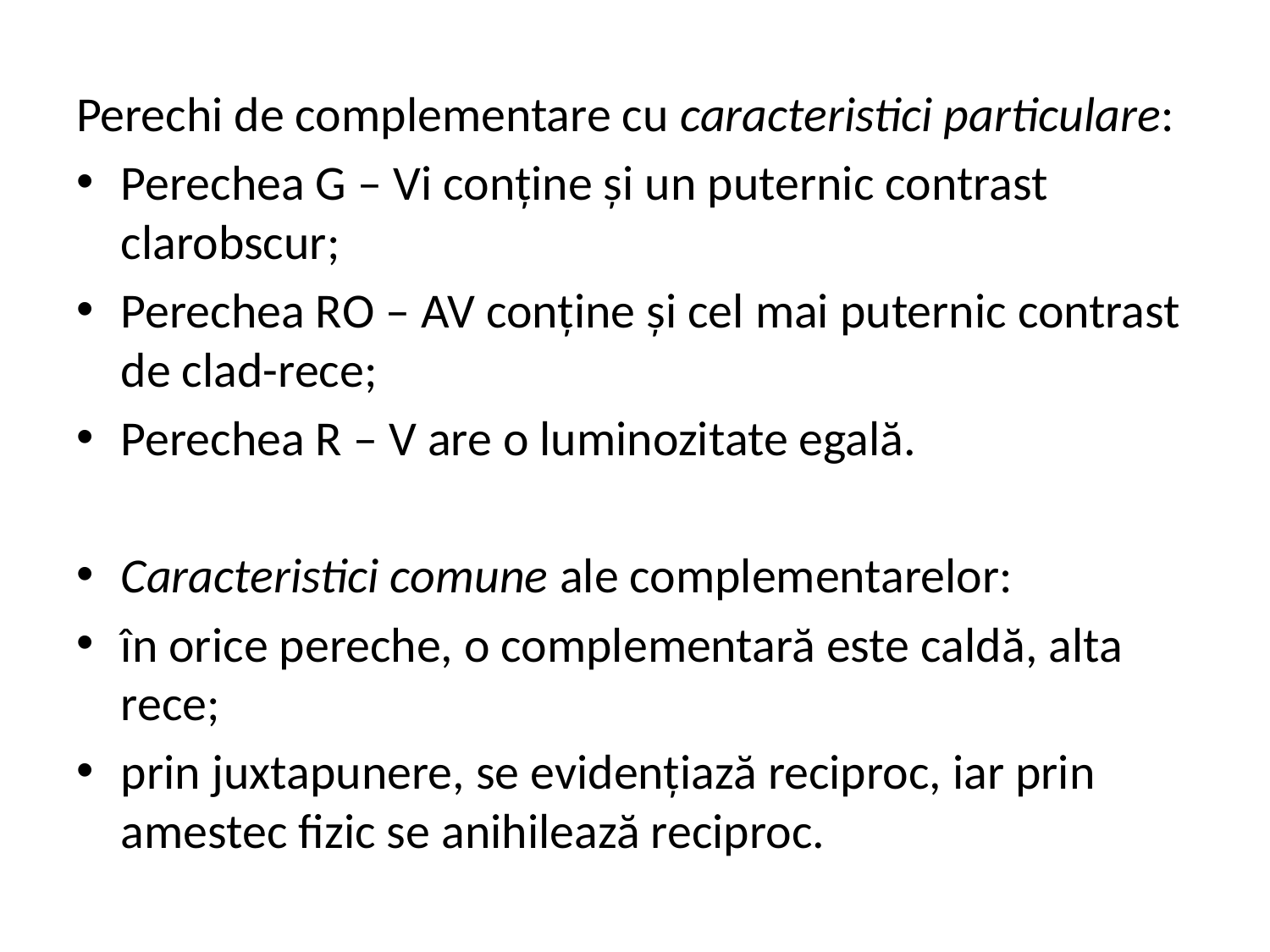

Perechi de complementare cu caracteristici particulare:
Perechea G – Vi conține și un puternic contrast clarobscur;
Perechea RO – AV conține și cel mai puternic contrast de clad-rece;
Perechea R – V are o luminozitate egală.

Caracteristici comune ale complementarelor:
în orice pereche, o complementară este caldă, alta rece;
prin juxtapunere, se evidențiază reciproc, iar prin amestec fizic se anihilează reciproc.